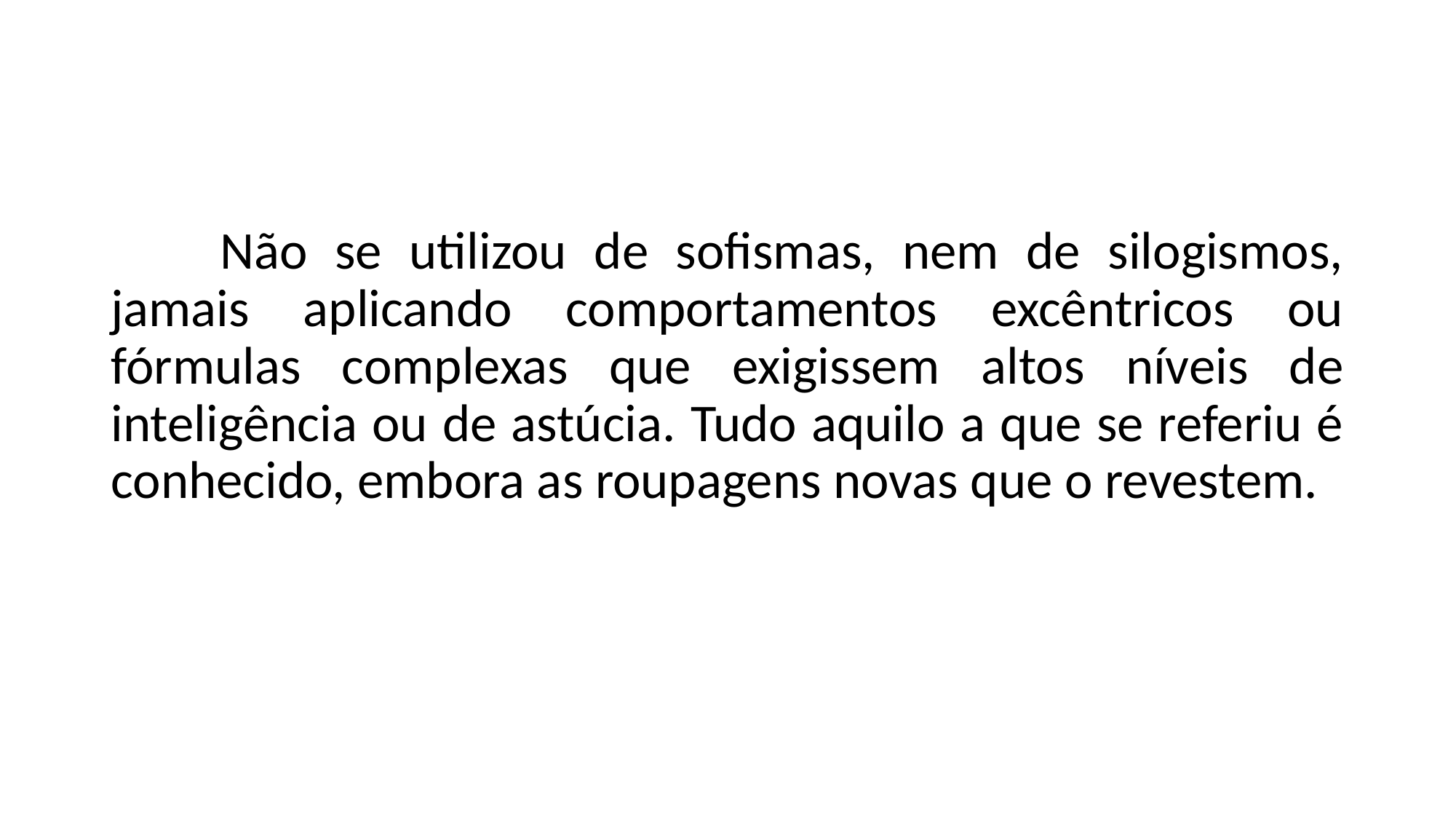

Não se utilizou de sofismas, nem de silogismos, jamais aplicando comportamentos excêntricos ou fórmulas complexas que exigissem altos níveis de inteligência ou de astúcia. Tudo aquilo a que se referiu é conhecido, embora as roupagens novas que o revestem.